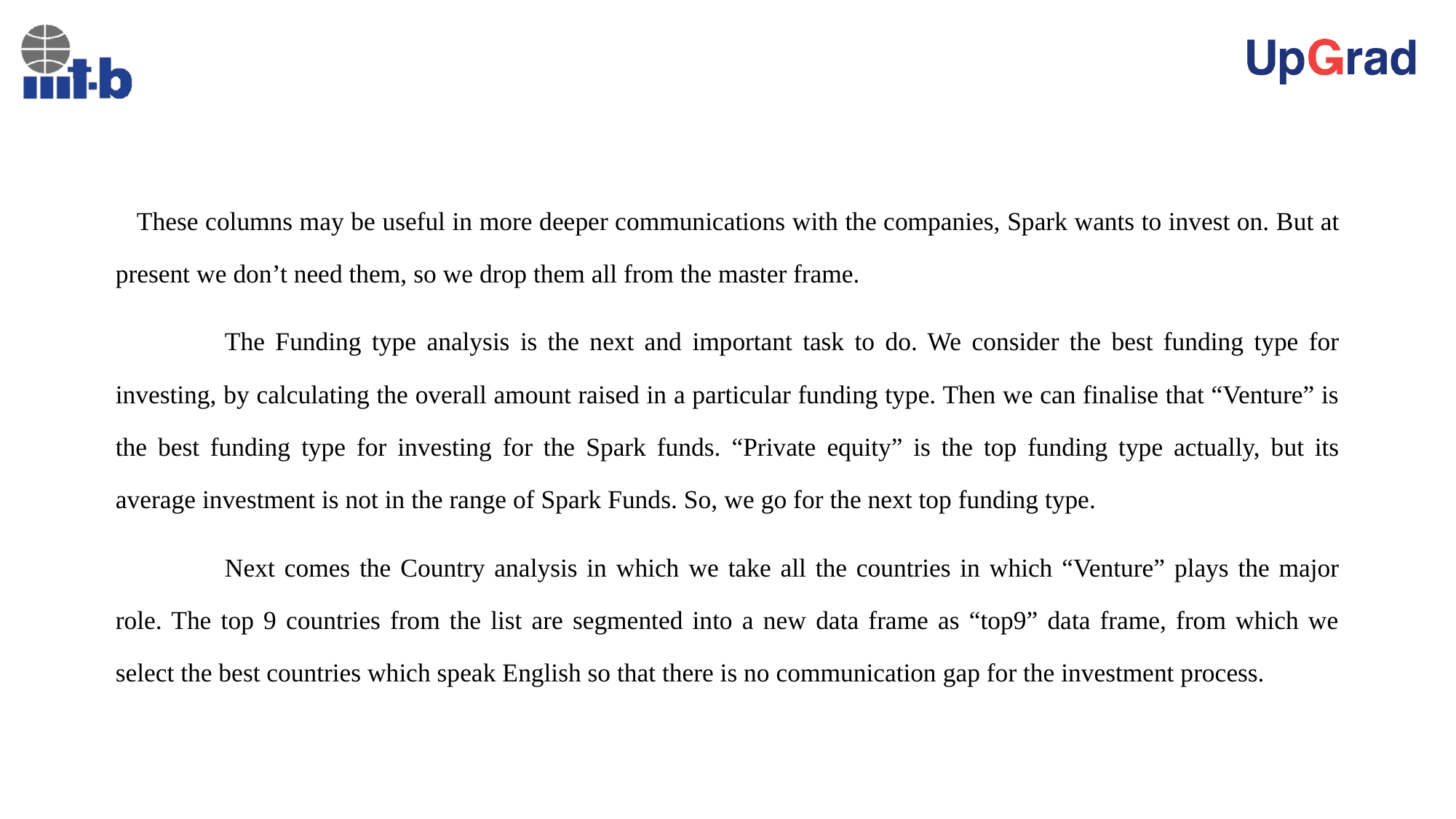

These columns may be useful in more deeper communications with the companies, Spark wants to invest on. But at present we don’t need them, so we drop them all from the master frame.
	The Funding type analysis is the next and important task to do. We consider the best funding type for investing, by calculating the overall amount raised in a particular funding type. Then we can finalise that “Venture” is the best funding type for investing for the Spark funds. “Private equity” is the top funding type actually, but its average investment is not in the range of Spark Funds. So, we go for the next top funding type.
	Next comes the Country analysis in which we take all the countries in which “Venture” plays the major role. The top 9 countries from the list are segmented into a new data frame as “top9” data frame, from which we select the best countries which speak English so that there is no communication gap for the investment process.